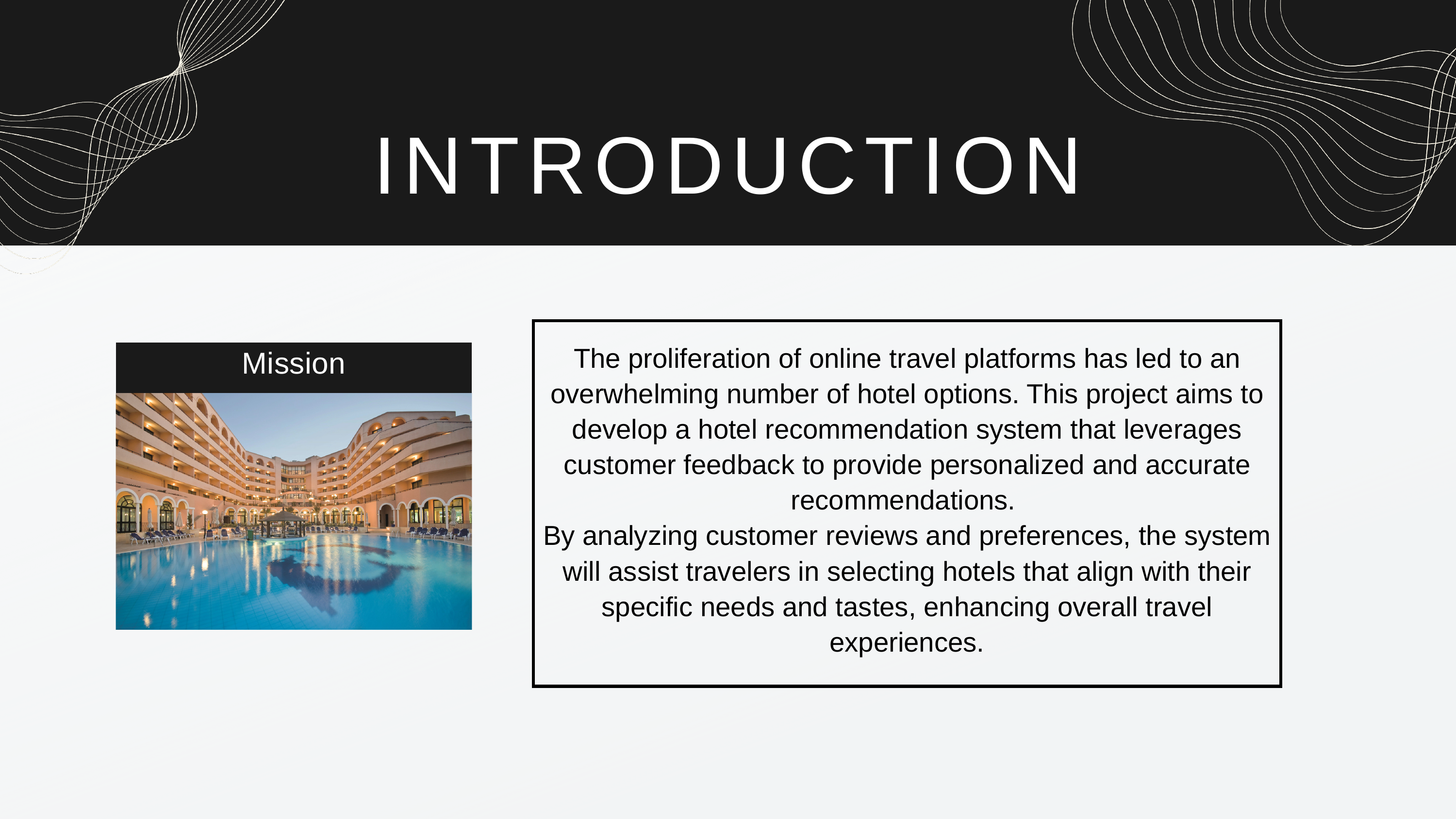

INTRODUCTION

The proliferation of online travel platforms has led to an overwhelming number of hotel options. This project aims to develop a hotel recommendation system that leverages customer feedback to provide personalized and accurate recommendations.
By analyzing customer reviews and preferences, the system will assist travelers in selecting hotels that align with their specific needs and tastes, enhancing overall travel experiences.

Mission